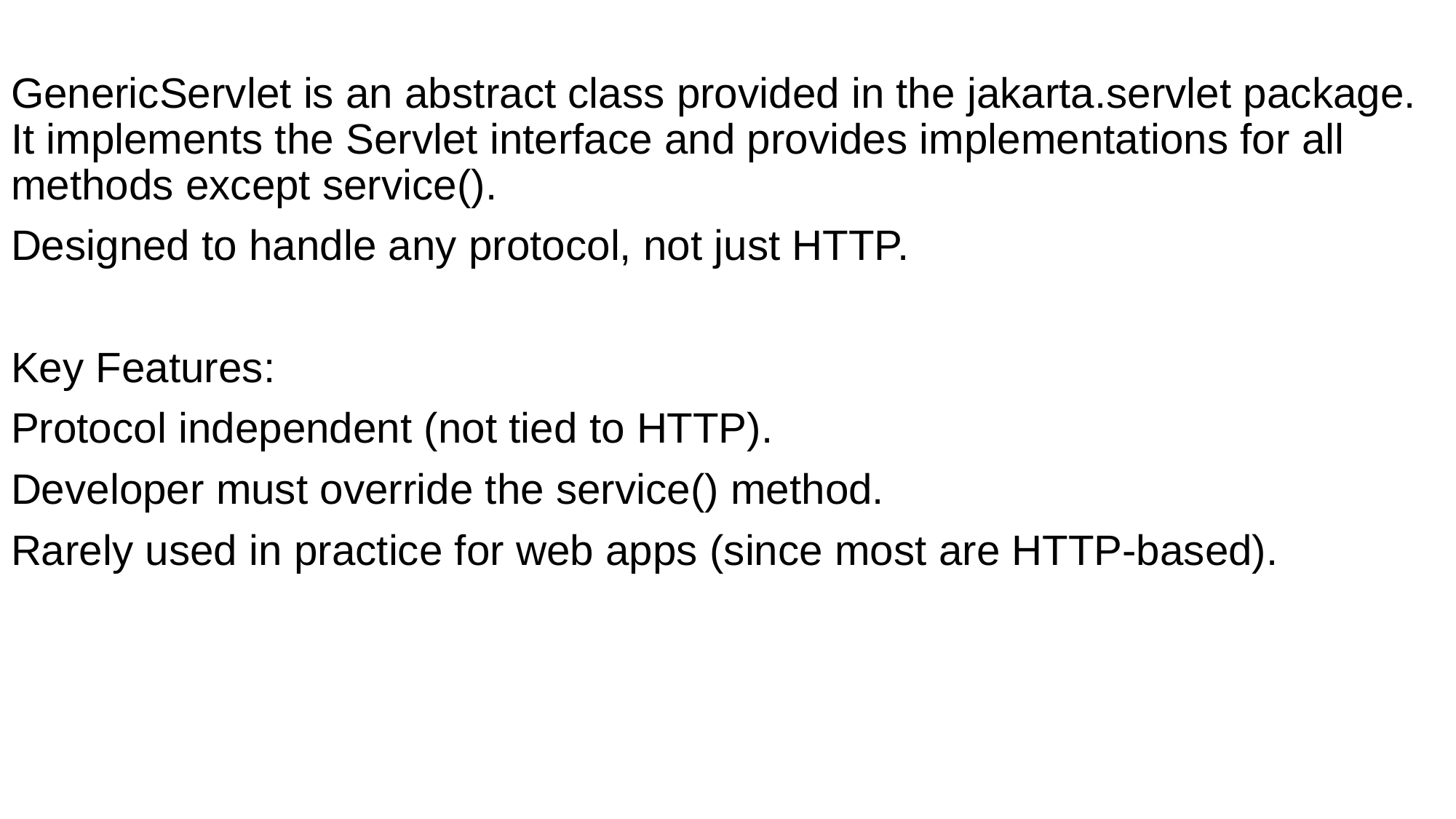

# GenericServlet is an abstract class provided in the jakarta.servlet package. It implements the Servlet interface and provides implementations for all methods except service().
Designed to handle any protocol, not just HTTP.

Key Features:
Protocol independent (not tied to HTTP).
Developer must override the service() method.
Rarely used in practice for web apps (since most are HTTP-based).